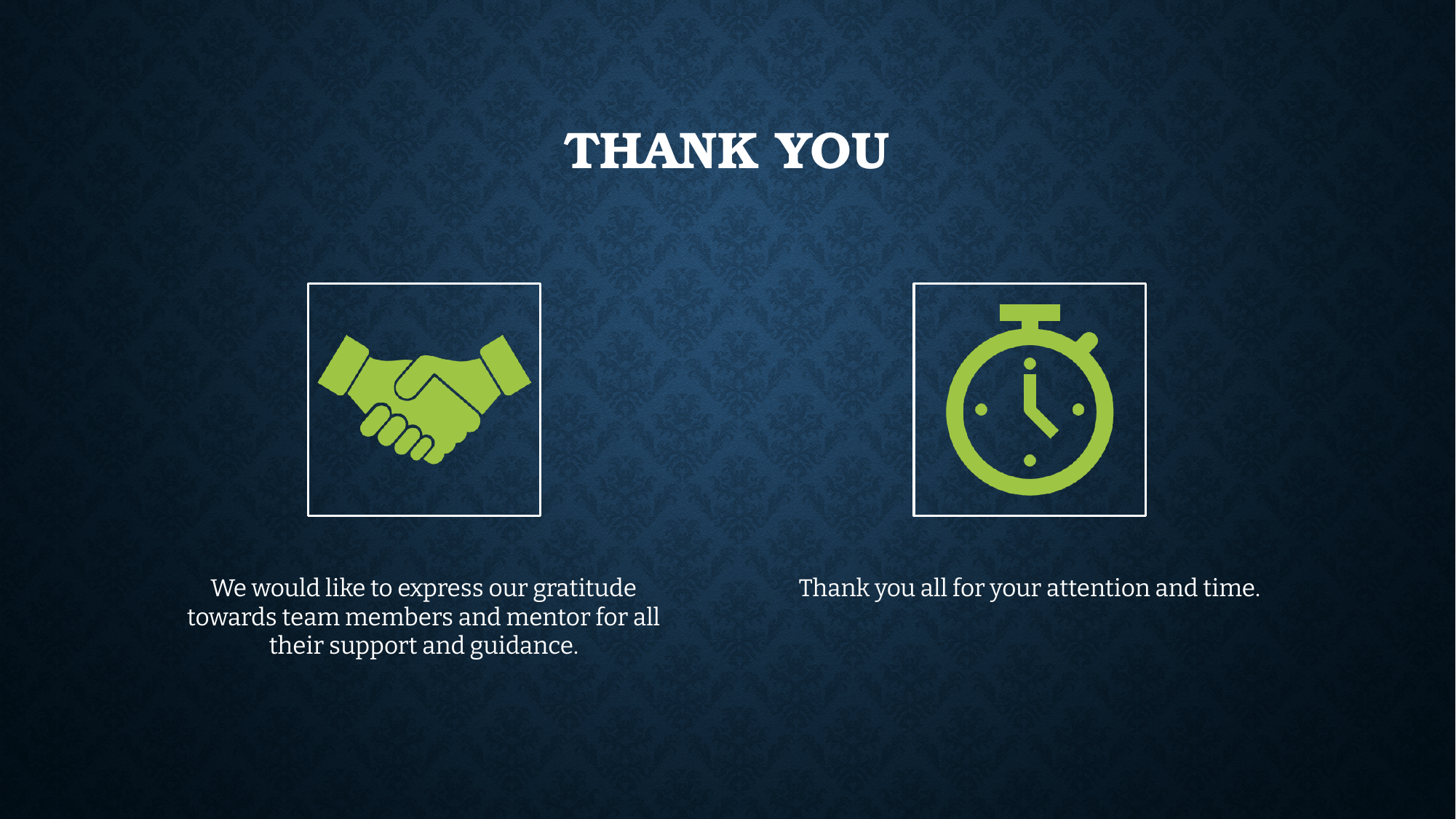

# Thank You
We would like to express our gratitude towards team members and mentor for all their support and guidance.
Thank you all for your attention and time.